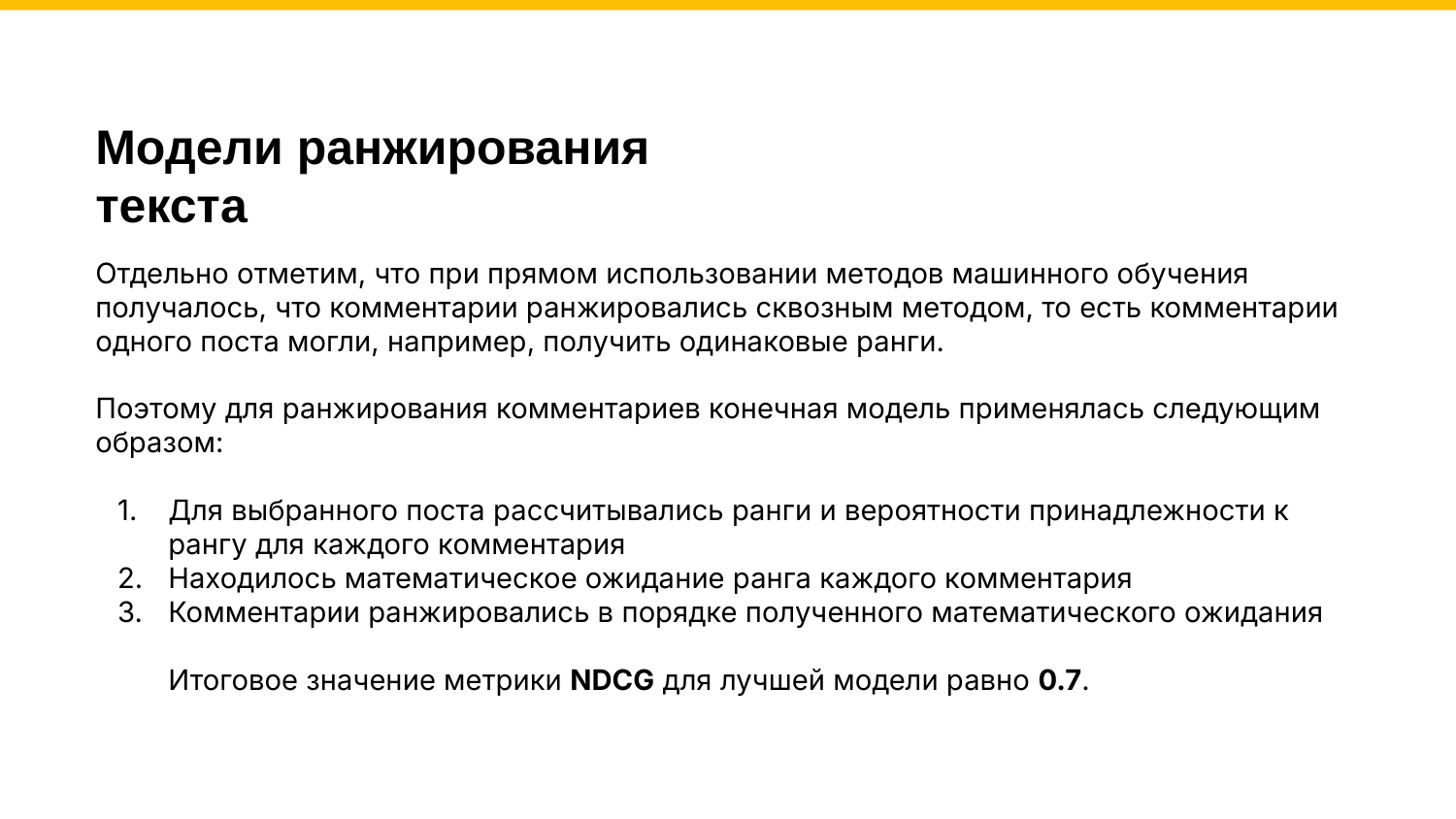

Модели ранжирования текста
Отдельно отметим, что при прямом использовании методов машинного обучения получалось, что комментарии ранжировались сквозным методом, то есть комментарии одного поста могли, например, получить одинаковые ранги.

Поэтому для ранжирования комментариев конечная модель применялась следующим образом:

Для выбранного поста рассчитывались ранги и вероятности принадлежности к рангу для каждого комментария
Находилось математическое ожидание ранга каждого комментария
Комментарии ранжировались в порядке полученного математического ожидания

Итоговое значение метрики NDCG для лучшей модели равно 0.7.
Photo by Pixabay